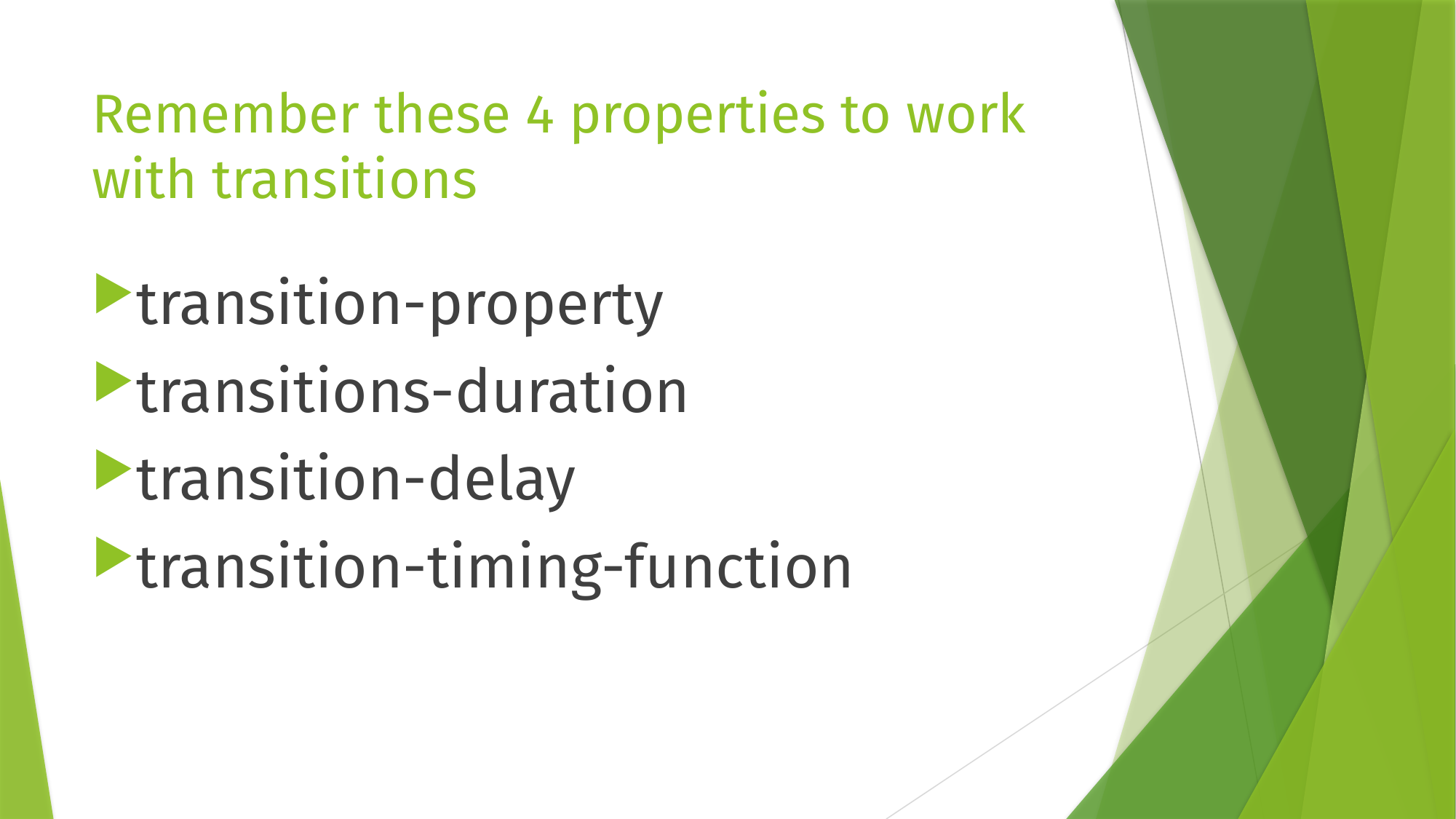

# Remember these 4 properties to work with transitions
transition-property
transitions-duration
transition-delay
transition-timing-function